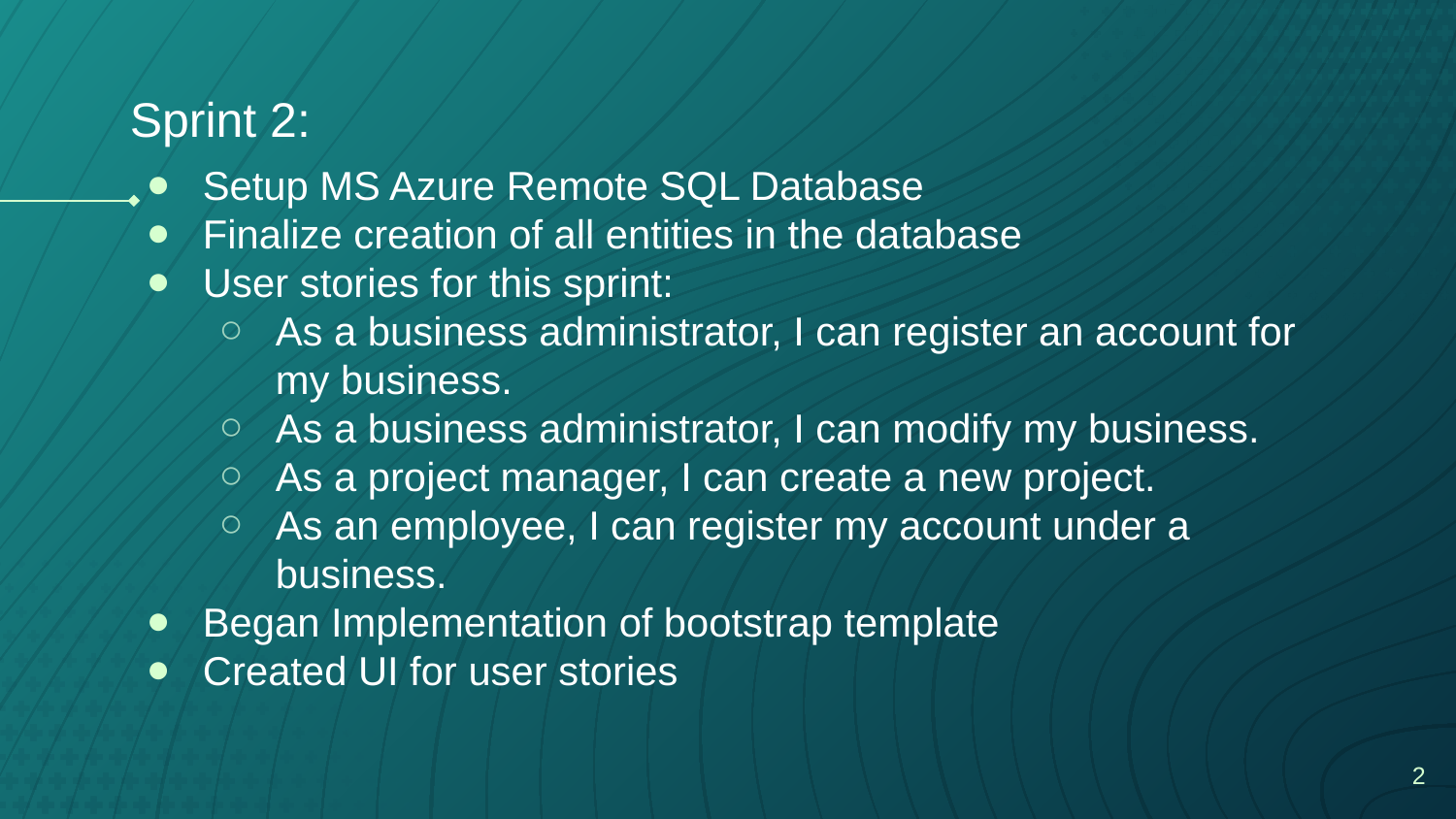

Sprint 2:
Setup MS Azure Remote SQL Database
Finalize creation of all entities in the database
User stories for this sprint:
As a business administrator, I can register an account for my business.
As a business administrator, I can modify my business.
As a project manager, I can create a new project.
As an employee, I can register my account under a business.
Began Implementation of bootstrap template
Created UI for user stories
2